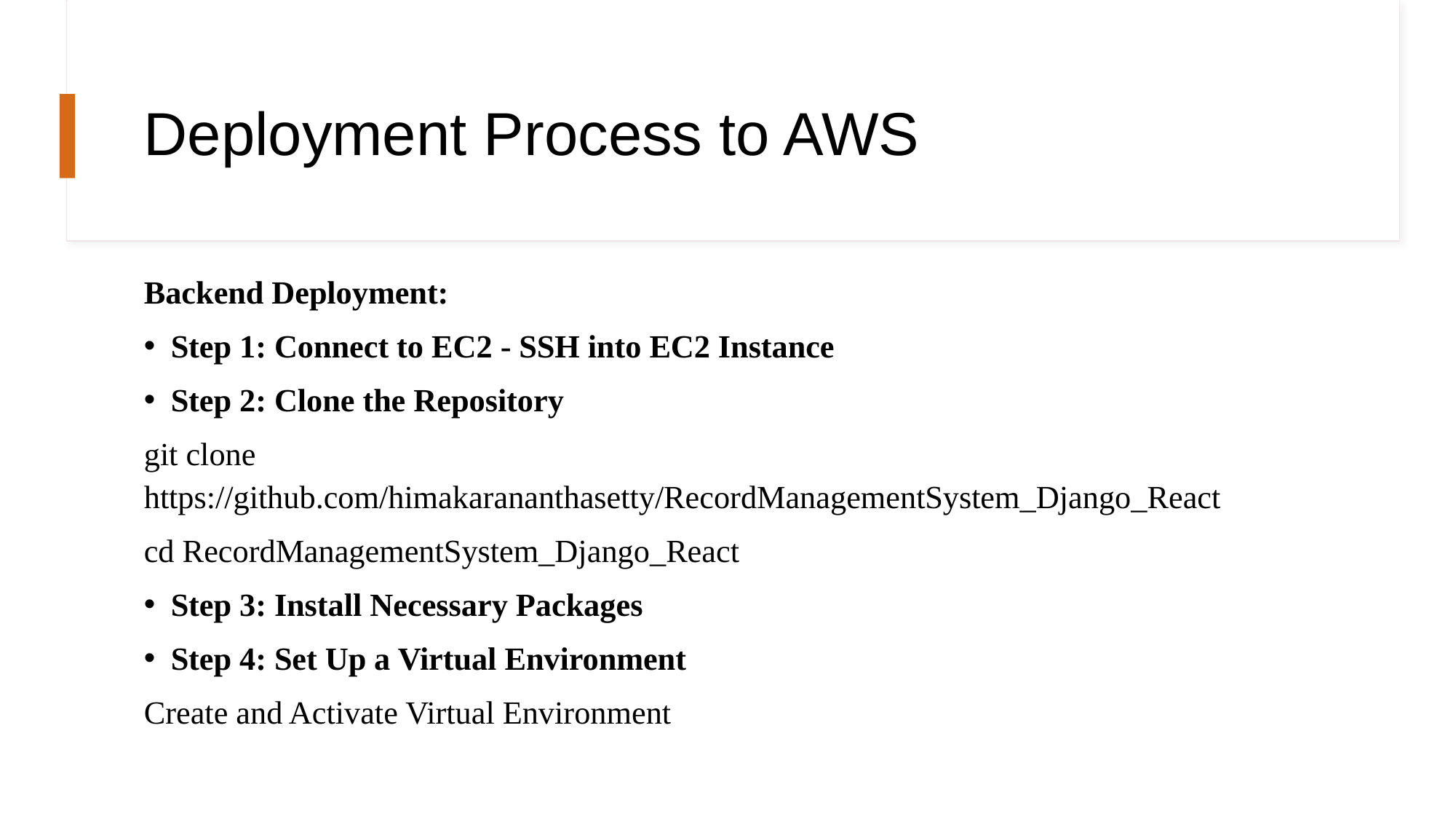

# Deployment Process to AWS
Backend Deployment:
Step 1: Connect to EC2 - SSH into EC2 Instance
Step 2: Clone the Repository
git clone https://github.com/himakarananthasetty/RecordManagementSystem_Django_React
cd RecordManagementSystem_Django_React
Step 3: Install Necessary Packages
Step 4: Set Up a Virtual Environment
Create and Activate Virtual Environment